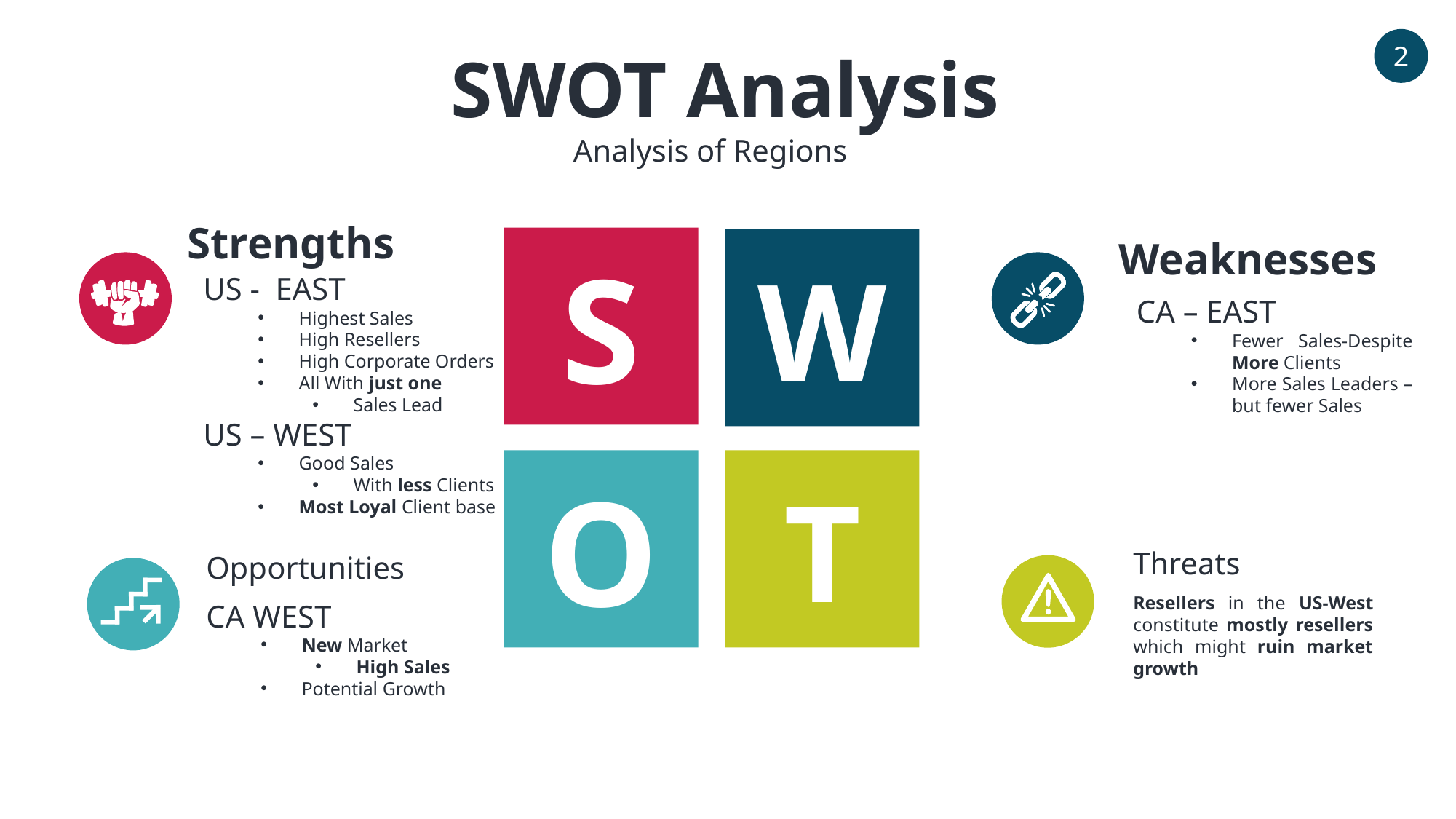

2
SWOT Analysis
Analysis of Regions
Strengths
Weaknesses
S
W

US -  EAST
Highest Sales
High Resellers
High Corporate Orders
All With just one
Sales Lead
US – WEST
Good Sales
With less Clients
Most Loyal Client base

CA – EAST
Fewer Sales-Despite More Clients
More Sales Leaders –but fewer Sales
O
T
Threats
Opportunities

Resellers in the US-West constitute mostly resellers which might ruin market growth
CA WEST
New Market
High Sales
Potential Growth